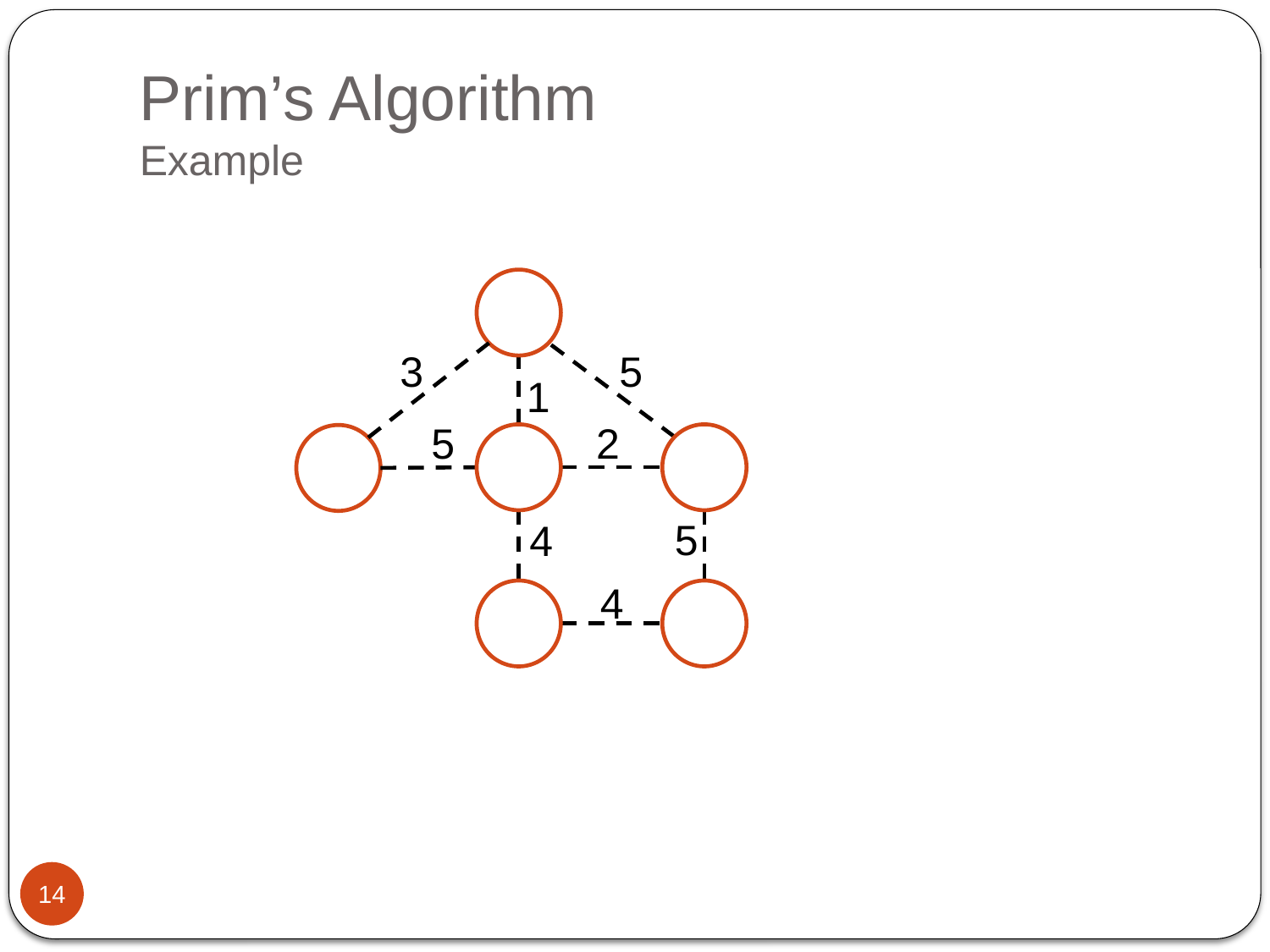

# Prim’s Algorithm Example

3
5
1
2
5

5
4
4

14